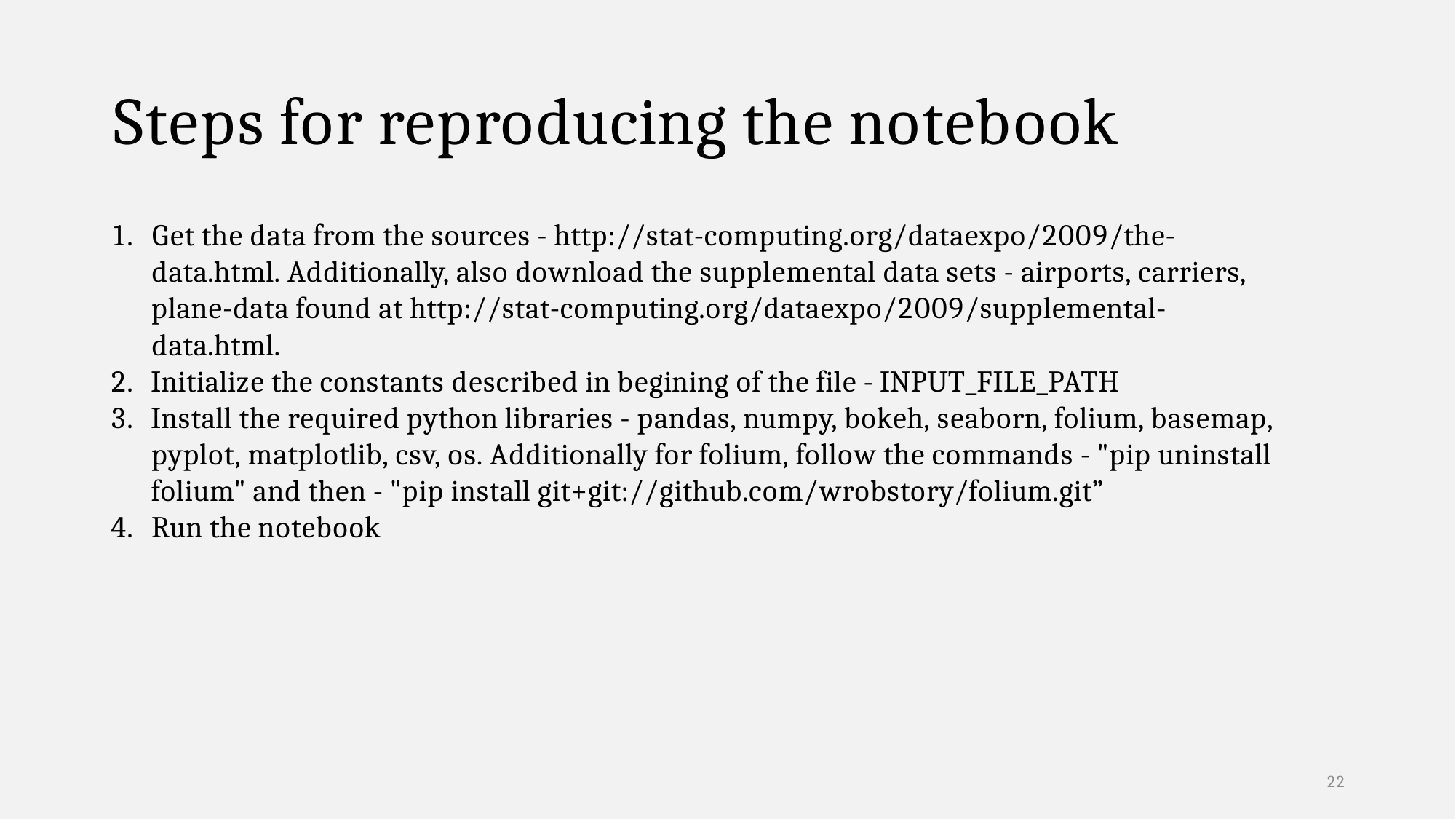

# Steps for reproducing the notebook
Get the data from the sources - http://stat-computing.org/dataexpo/2009/the-data.html. Additionally, also download the supplemental data sets - airports, carriers, plane-data found at http://stat-computing.org/dataexpo/2009/supplemental-data.html.
Initialize the constants described in begining of the file - INPUT_FILE_PATH
Install the required python libraries - pandas, numpy, bokeh, seaborn, folium, basemap, pyplot, matplotlib, csv, os. Additionally for folium, follow the commands - "pip uninstall folium" and then - "pip install git+git://github.com/wrobstory/folium.git”
Run the notebook
22